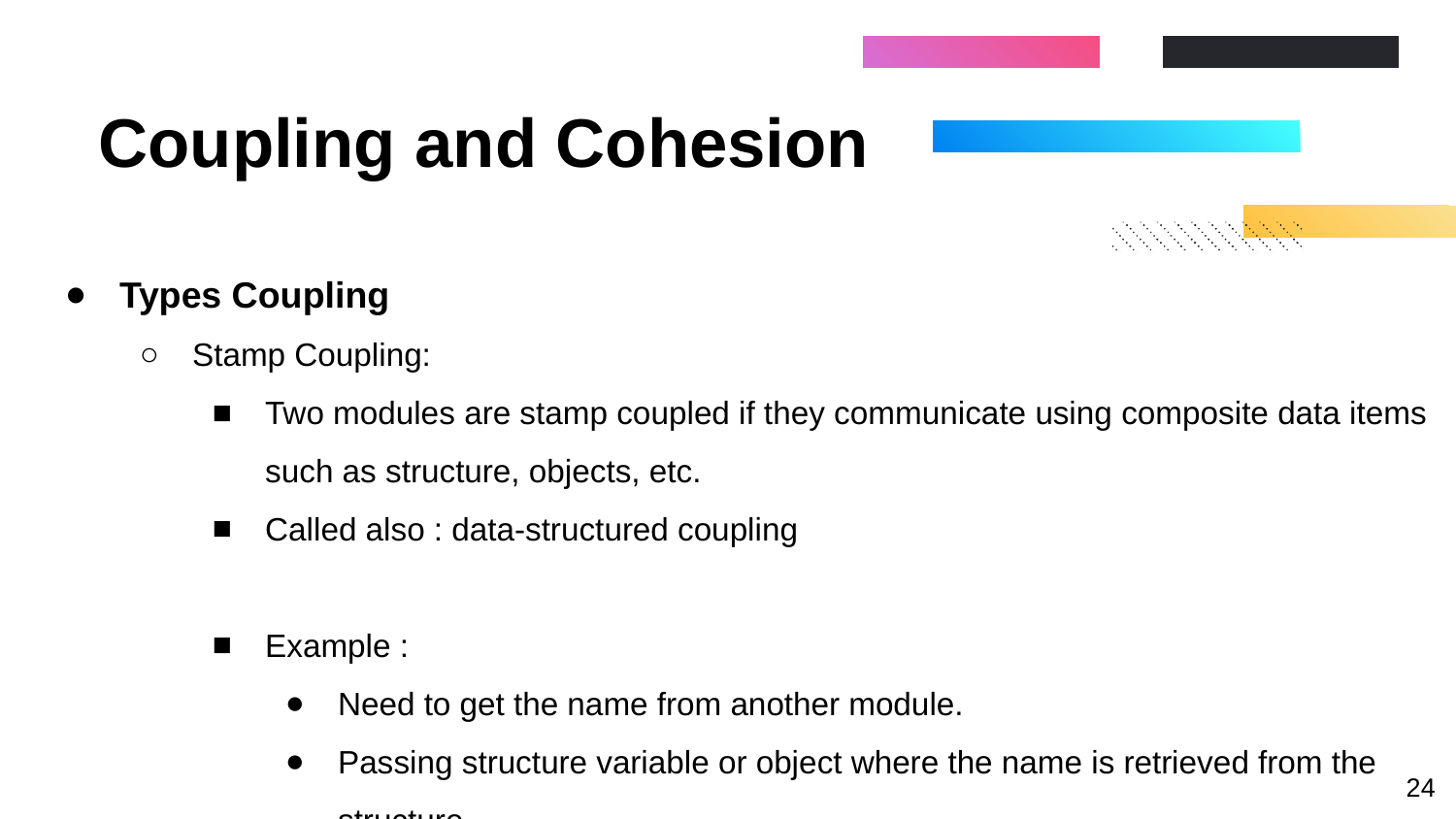

# Coupling and Cohesion
Types Coupling
Stamp Coupling:
Two modules are stamp coupled if they communicate using composite data items such as structure, objects, etc.
Called also : data-structured coupling
Example :
Need to get the name from another module.
Passing structure variable or object where the name is retrieved from the structure.

24